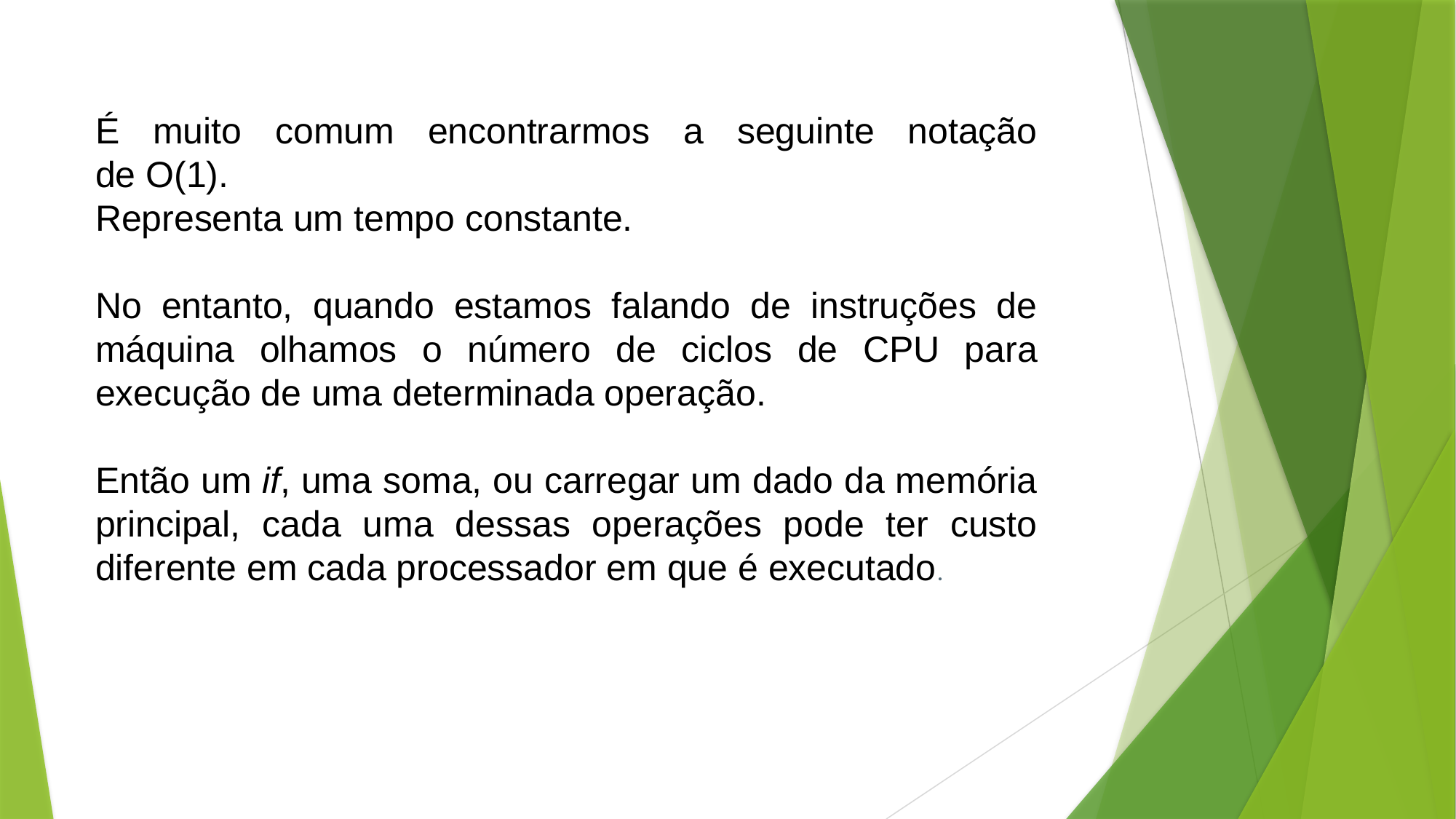

É muito comum encontrarmos a seguinte notação de O(1).
Representa um tempo constante.

No entanto, quando estamos falando de instruções de máquina olhamos o número de ciclos de CPU para execução de uma determinada operação.

Então um if, uma soma, ou carregar um dado da memória principal, cada uma dessas operações pode ter custo diferente em cada processador em que é executado.